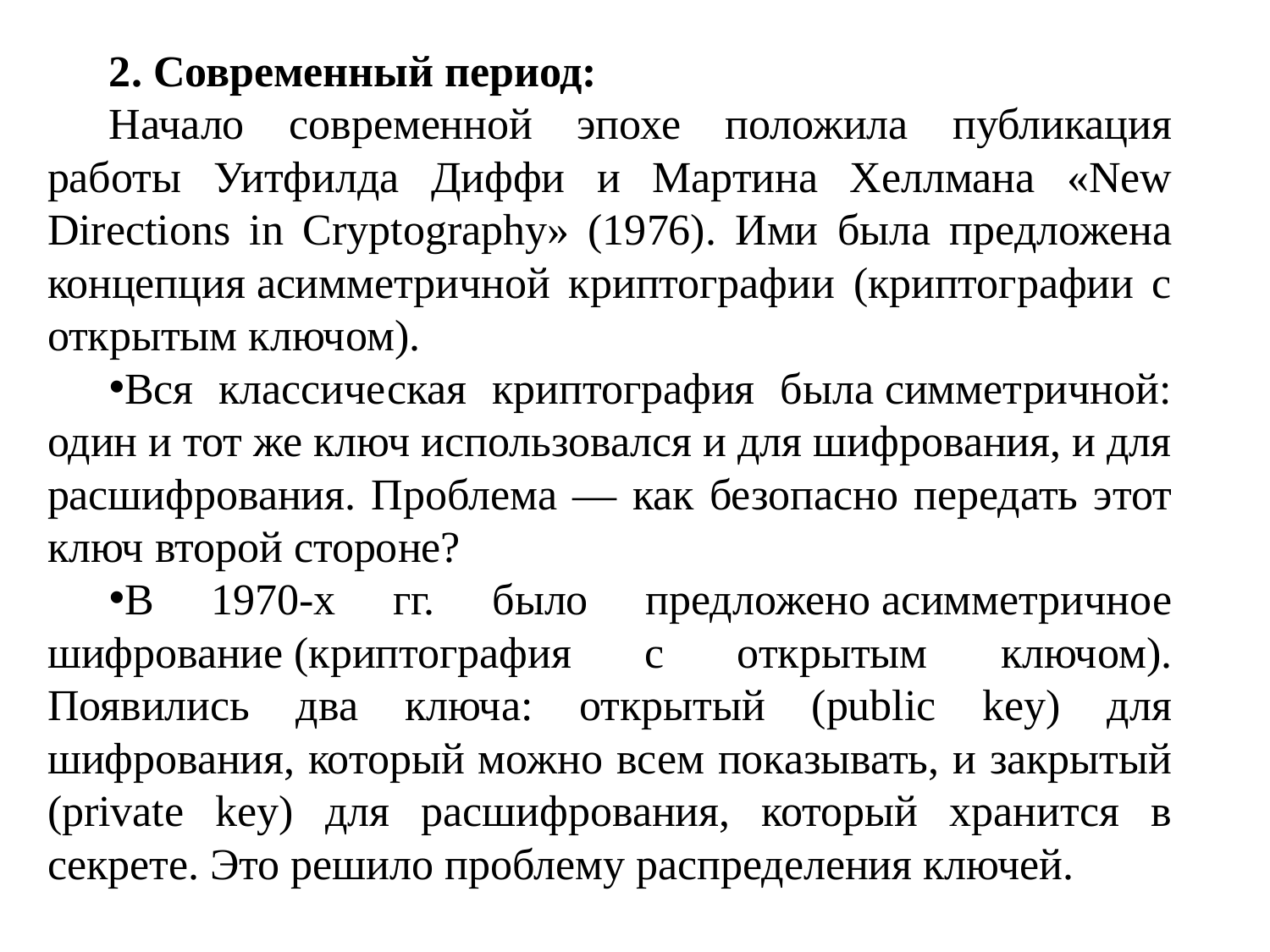

2. Современный период:
Начало современной эпохе положила публикация работы Уитфилда Диффи и Мартина Хеллмана «New Directions in Cryptography» (1976). Ими была предложена концепция асимметричной криптографии (криптографии с открытым ключом).
Вся классическая криптография была симметричной: один и тот же ключ использовался и для шифрования, и для расшифрования. Проблема — как безопасно передать этот ключ второй стороне?
В 1970-х гг. было предложено асимметричное шифрование (криптография с открытым ключом). Появились два ключа: открытый (public key) для шифрования, который можно всем показывать, и закрытый (private key) для расшифрования, который хранится в секрете. Это решило проблему распределения ключей.